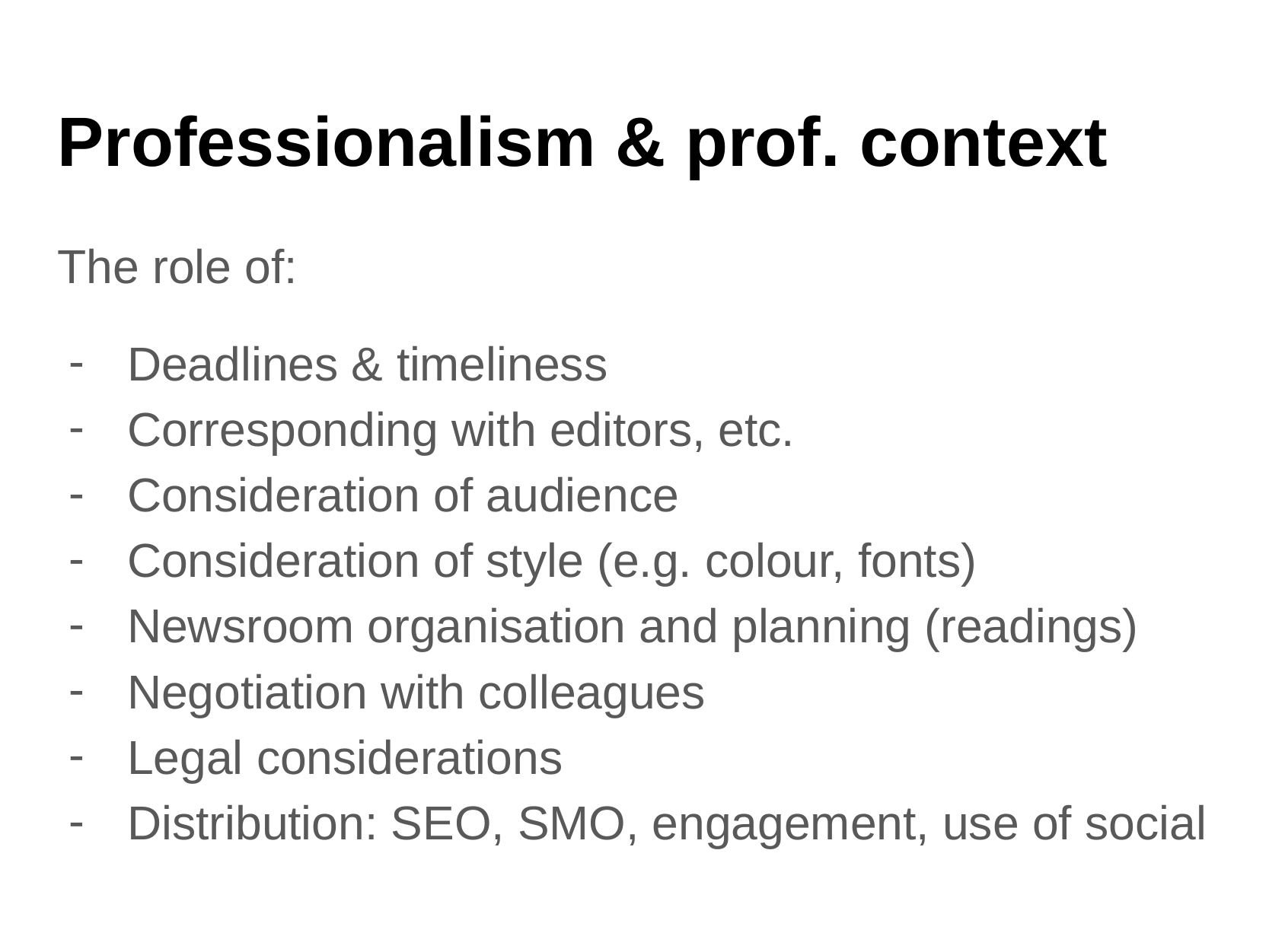

# Professionalism & prof. context
The role of:
Deadlines & timeliness
Corresponding with editors, etc.
Consideration of audience
Consideration of style (e.g. colour, fonts)
Newsroom organisation and planning (readings)
Negotiation with colleagues
Legal considerations
Distribution: SEO, SMO, engagement, use of social